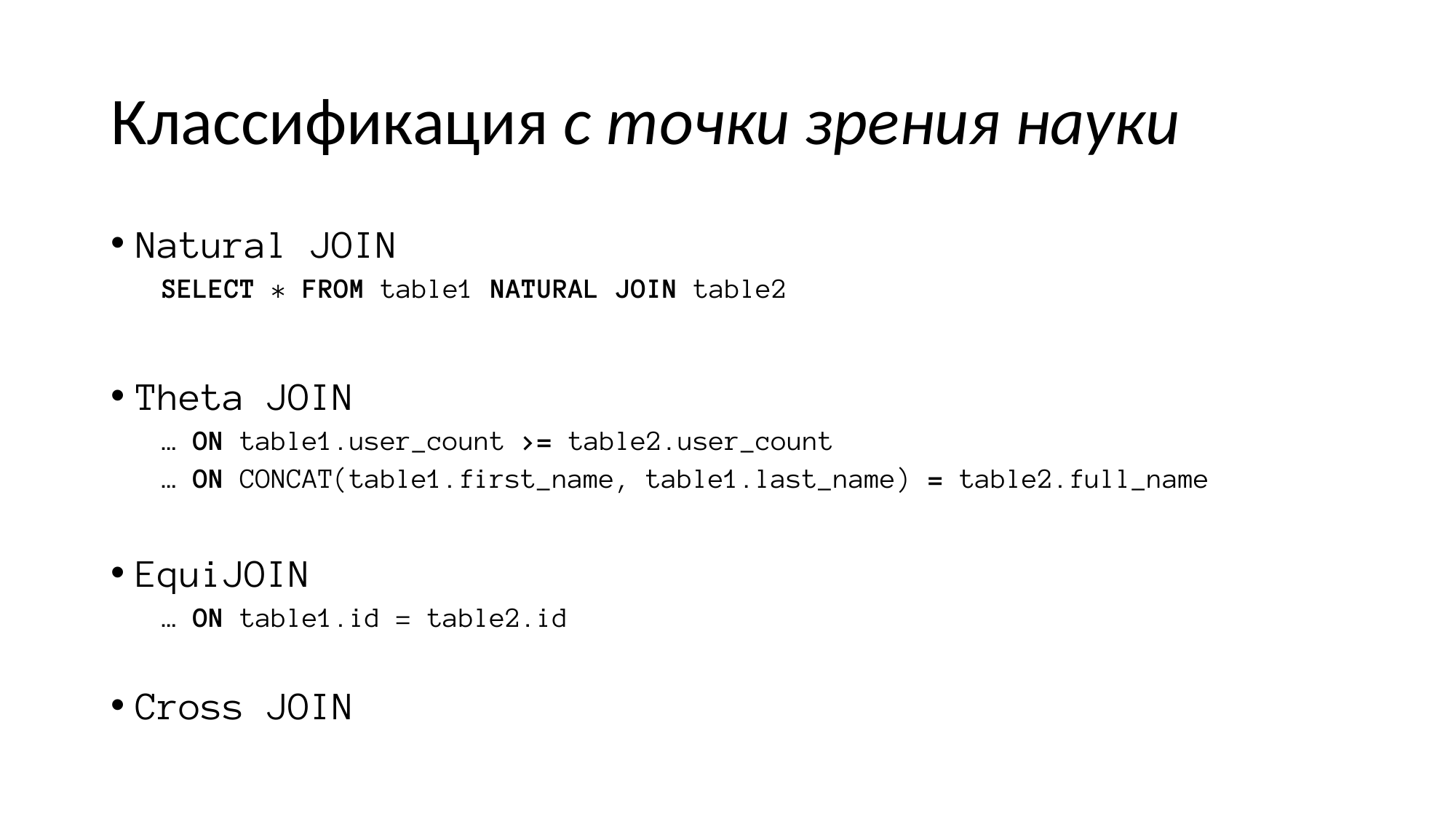

# Классификация с точки зрения науки
Natural JOIN
SELECT * FROM table1 NATURAL JOIN table2

Theta JOIN
… ON table1.user_count >= table2.user_count
… ON CONCAT(table1.first_name, table1.last_name) = table2.full_name

EquiJOIN
… ON table1.id = table2.id

Cross JOIN